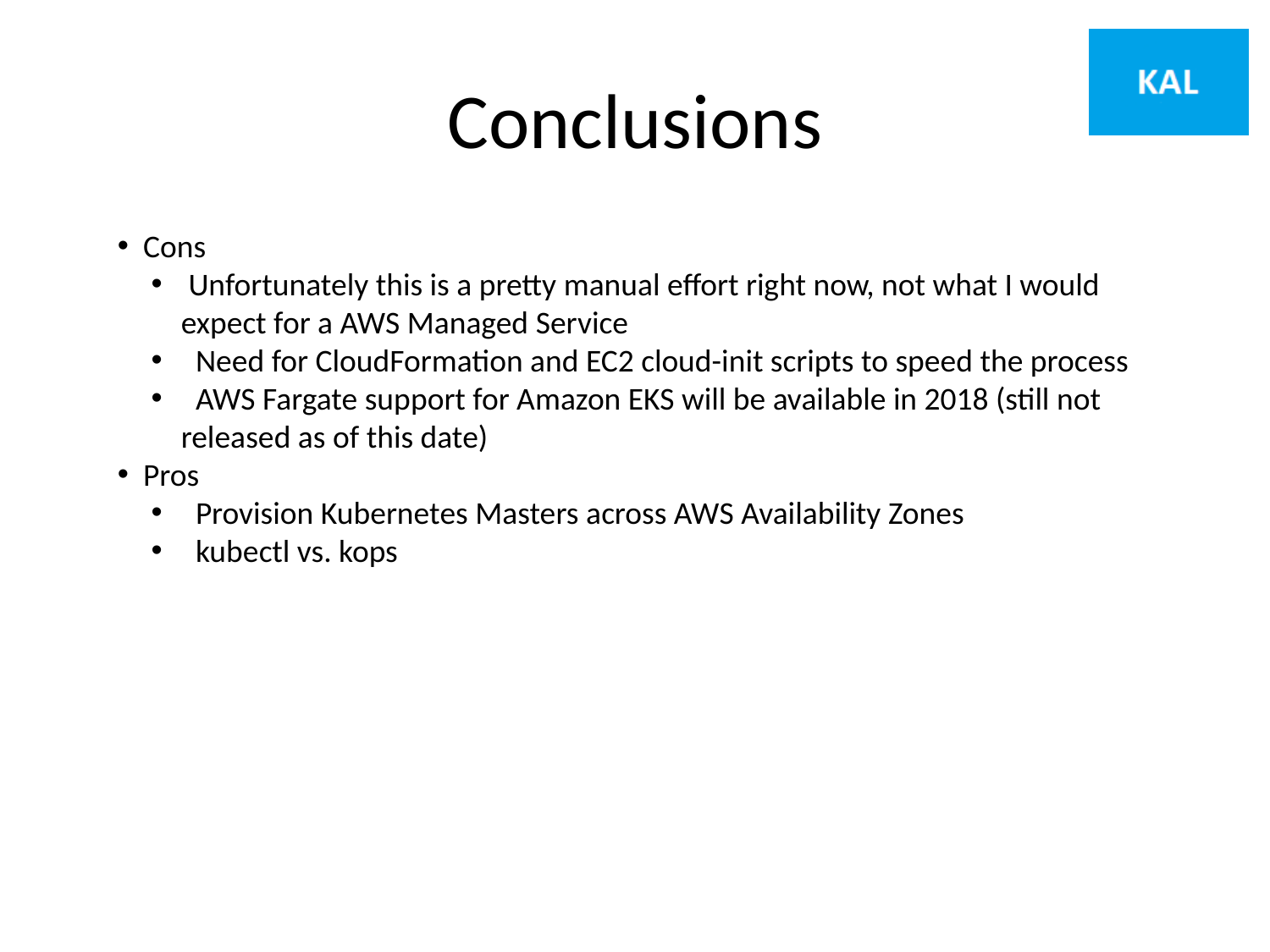

# Conclusions
  Cons
 Unfortunately this is a pretty manual effort right now, not what I would expect for a AWS Managed Service
  Need for CloudFormation and EC2 cloud-init scripts to speed the process
  AWS Fargate support for Amazon EKS will be available in 2018 (still not released as of this date)
  Pros
  Provision Kubernetes Masters across AWS Availability Zones
  kubectl vs. kops